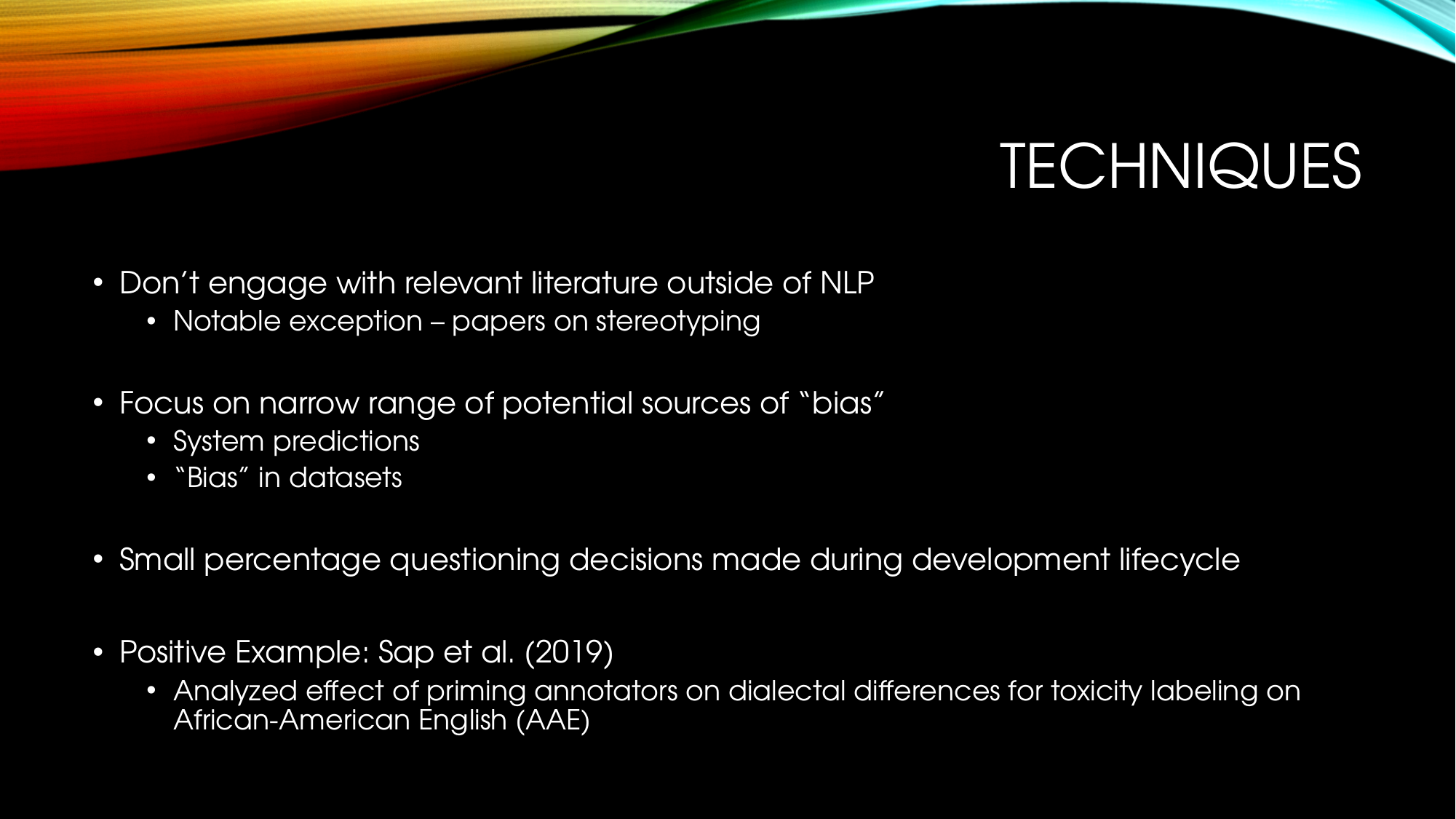

# Techniques
Don’t engage with relevant literature outside of NLP
Notable exception – papers on stereotyping

Focus on narrow range of potential sources of “bias”
System predictions
“Bias” in datasets

Small percentage questioning decisions made during development lifecycle

Positive Example: Sap et al. (2019)
Analyzed effect of priming annotators on dialectal differences for toxicity labeling on African-American English (AAE)